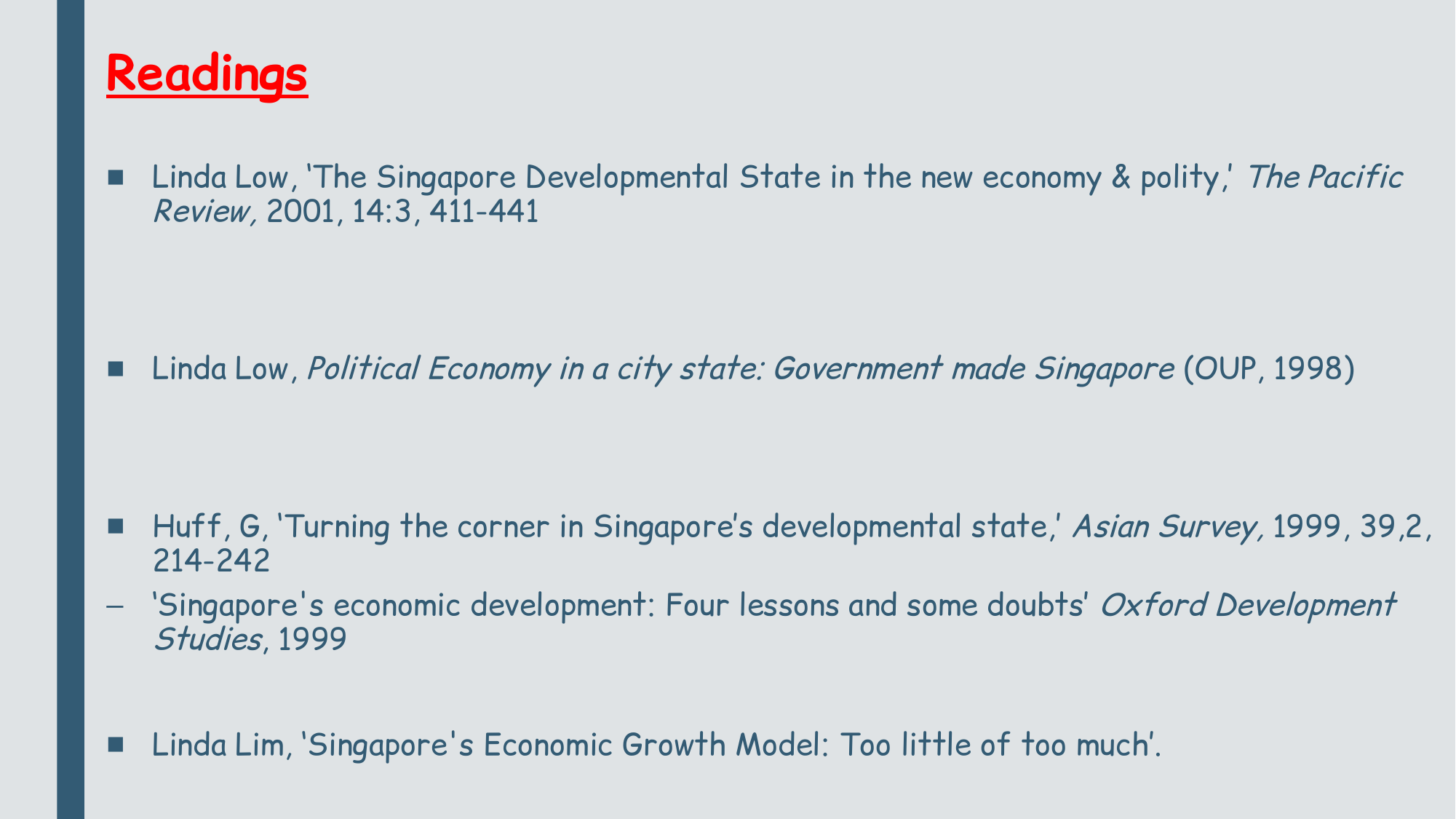

# Readings
Linda Low, ‘The Singapore Developmental State in the new economy & polity,’ The Pacific Review, 2001, 14:3, 411-441

Linda Low, Political Economy in a city state: Government made Singapore (OUP, 1998)

Huff, G, ‘Turning the corner in Singapore’s developmental state,’ Asian Survey, 1999, 39,2, 214-242
‘Singapore's economic development: Four lessons and some doubts’ Oxford Development Studies, 1999

Linda Lim, ‘Singapore's Economic Growth Model: Too little of too much’.